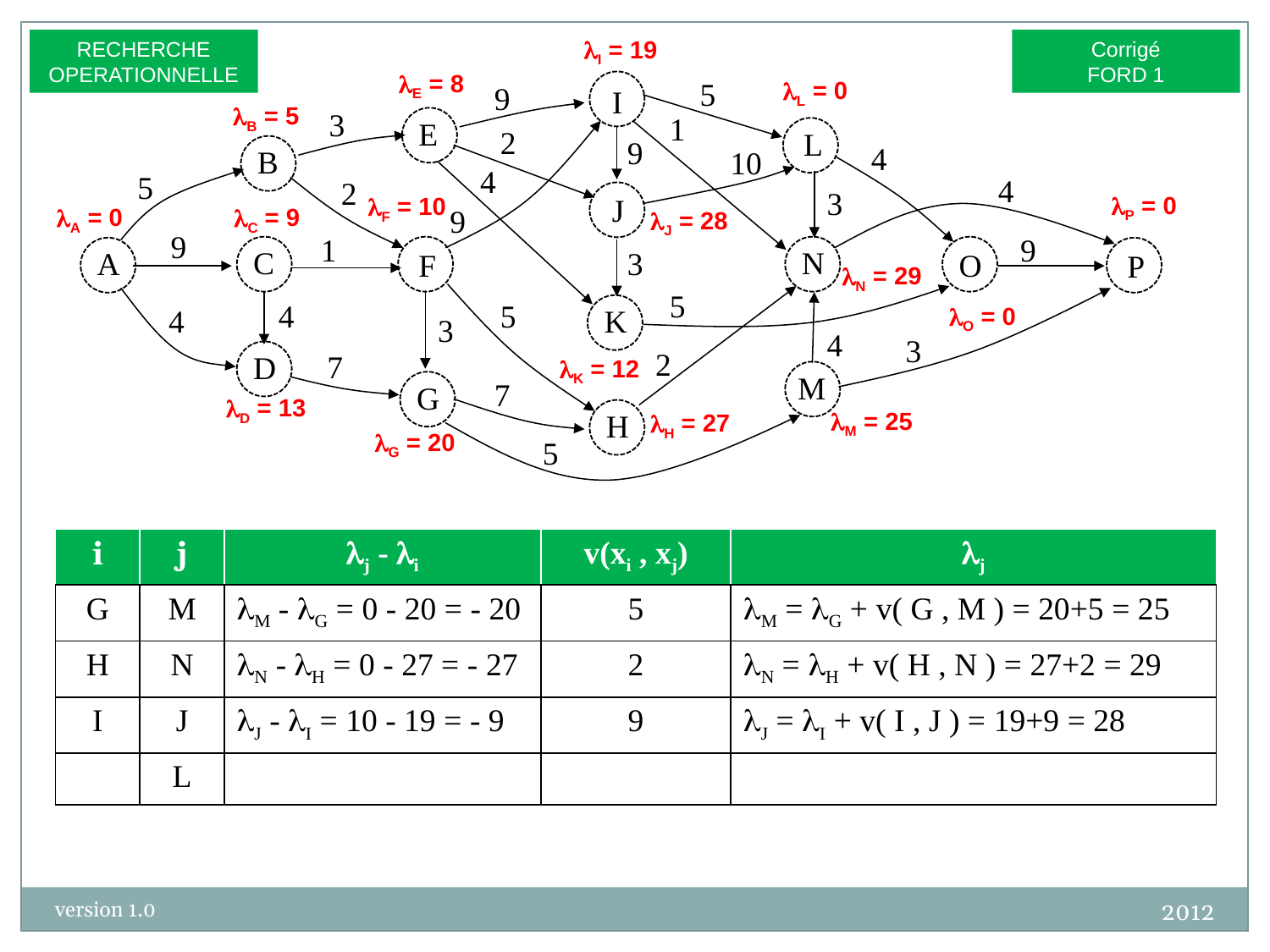

λI = 19
RECHERCHE
OPERATIONNELLE
Corrigé
FORD 1
λE = 8
5
λL = 0

I
9

λB = 5
3
1

E
2

L

9

4

B
10

4

5

4
2

3

J
λP = 0
λF = 10
9
λA = 0
λC = 9
λJ = 28

9
9
1

O

F

C

N
3

P

A

λN = 29

5

4
5

K
4
λO = 0
3
4
3
2
7

D
λK = 12

M
7

G

λD = 13

H
λM = 25
λH = 27

λG = 20
5
| i | j | λj - λi | v(xi , xj) | λj |
| --- | --- | --- | --- | --- |
| G | M | λM - λG = 0 - 20 = - 20 | 5 | λM = λG + v( G , M ) = 20+5 = 25 |
| H | N | λN - λH = 0 - 27 = - 27 | 2 | λN = λH + v( H , N ) = 27+2 = 29 |
| I | J | λJ - λI = 10 - 19 = - 9 | 9 | λJ = λI + v( I , J ) = 19+9 = 28 |
|  | L |  |  |  |
2012
version 1.0